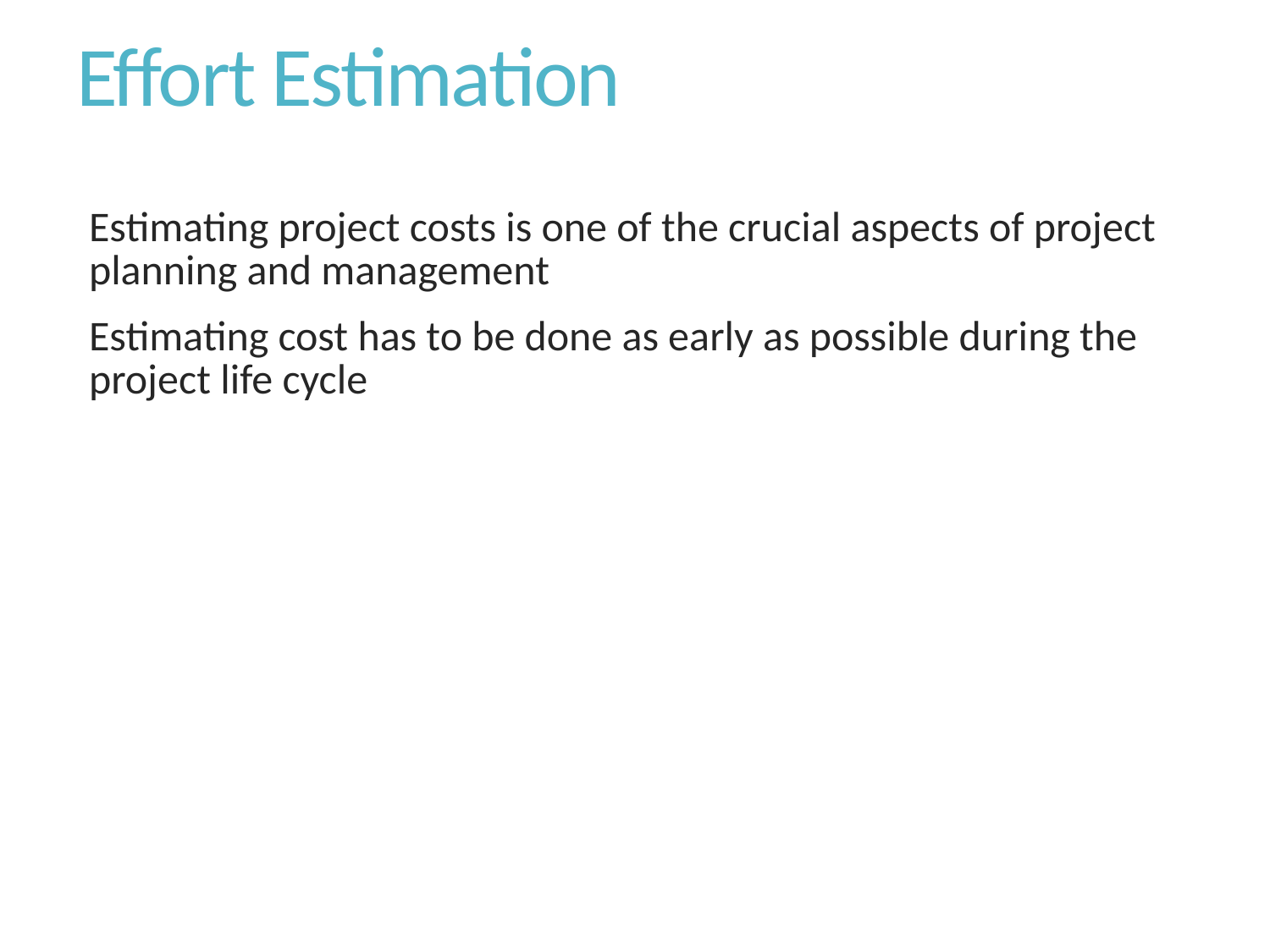

# Effort Estimation
Estimating project costs is one of the crucial aspects of project planning and management
Estimating cost has to be done as early as possible during the project life cycle